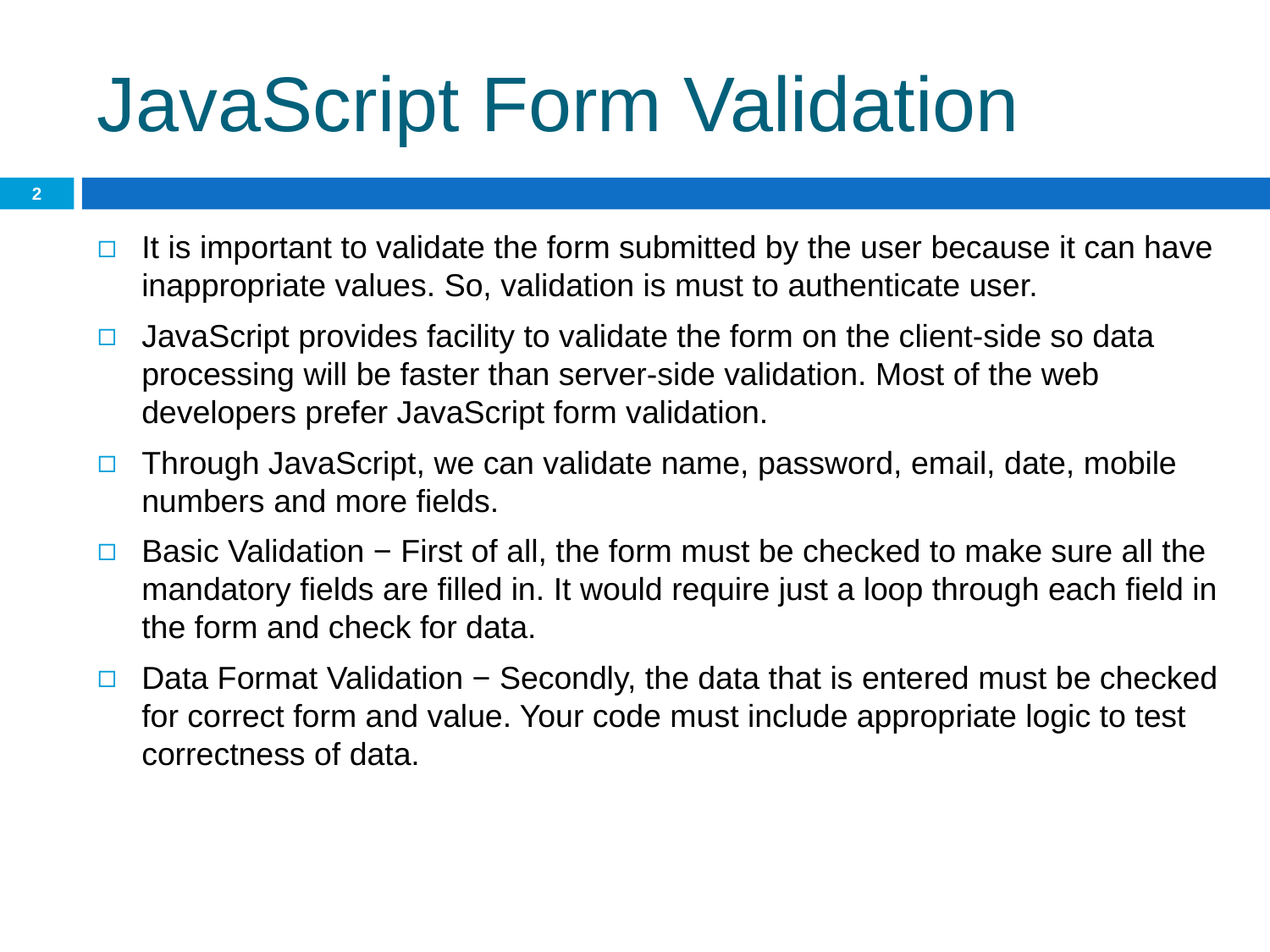

# JavaScript Form Validation
2
It is important to validate the form submitted by the user because it can have inappropriate values. So, validation is must to authenticate user.
JavaScript provides facility to validate the form on the client-side so data processing will be faster than server-side validation. Most of the web developers prefer JavaScript form validation.
Through JavaScript, we can validate name, password, email, date, mobile numbers and more fields.
Basic Validation − First of all, the form must be checked to make sure all the mandatory fields are filled in. It would require just a loop through each field in the form and check for data.
Data Format Validation − Secondly, the data that is entered must be checked for correct form and value. Your code must include appropriate logic to test correctness of data.